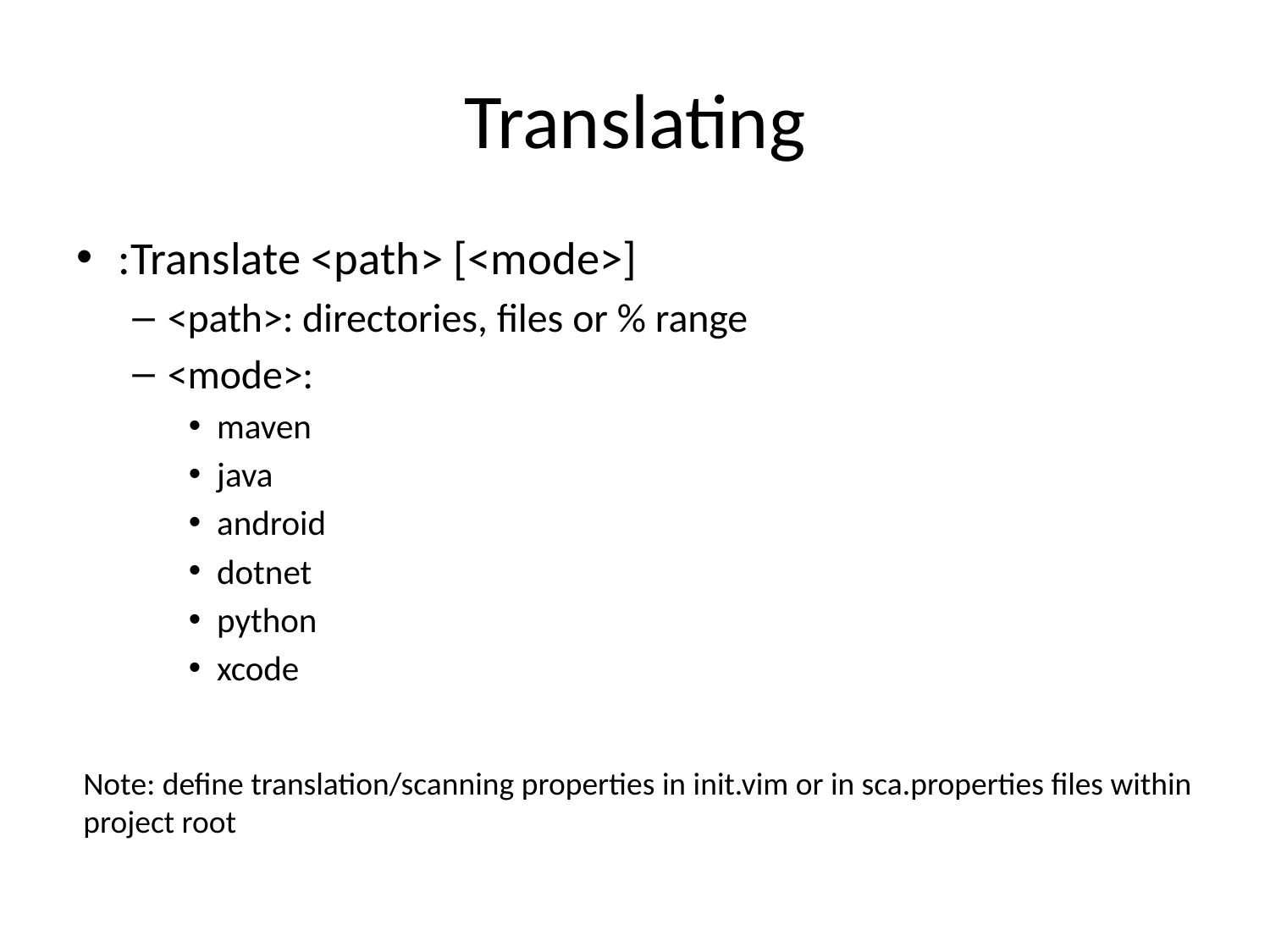

# Translating
:Translate <path> [<mode>]
<path>: directories, files or % range
<mode>:
maven
java
android
dotnet
python
xcode

Note: define translation/scanning properties in init.vim or in sca.properties files within project root